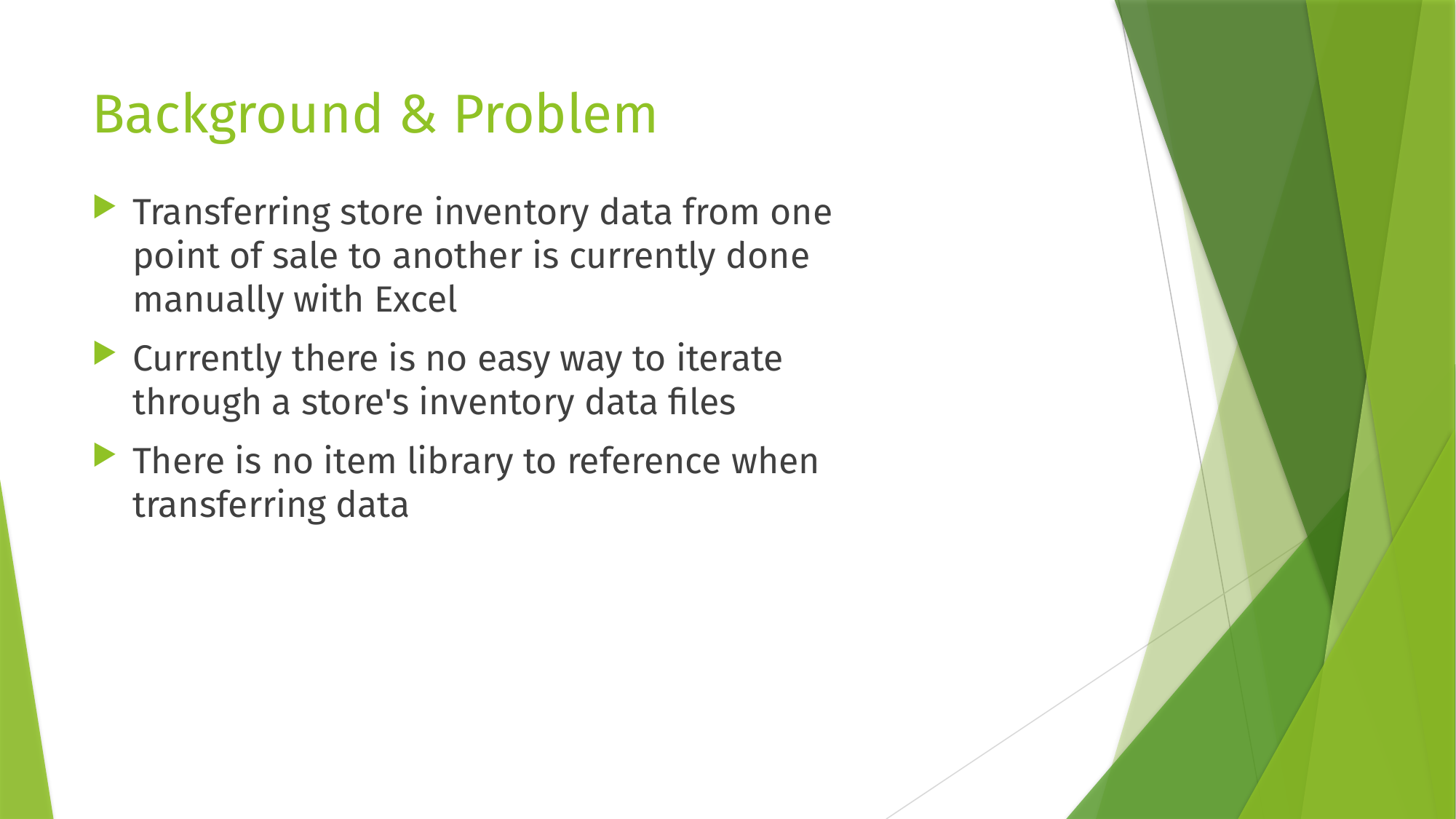

# Background & Problem
Transferring store inventory data from one point of sale to another is currently done manually with Excel
Currently there is no easy way to iterate through a store's inventory data files
There is no item library to reference when transferring data